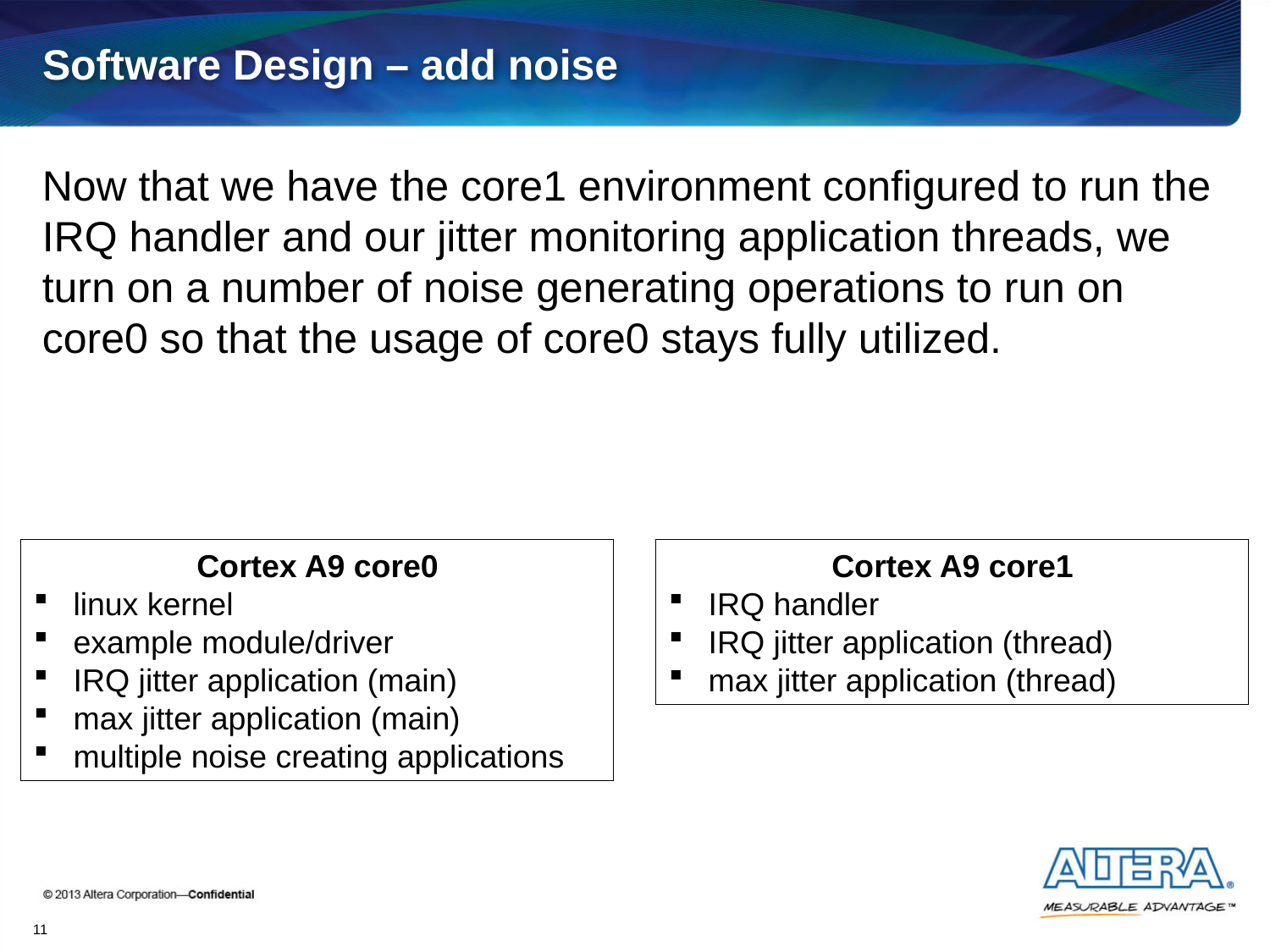

# Software Design – add noise
Now that we have the core1 environment configured to run the IRQ handler and our jitter monitoring application threads, we turn on a number of noise generating operations to run on core0 so that the usage of core0 stays fully utilized.
Cortex A9 core0
linux kernel
example module/driver
IRQ jitter application (main)
max jitter application (main)
multiple noise creating applications
Cortex A9 core1
IRQ handler
IRQ jitter application (thread)
max jitter application (thread)
11